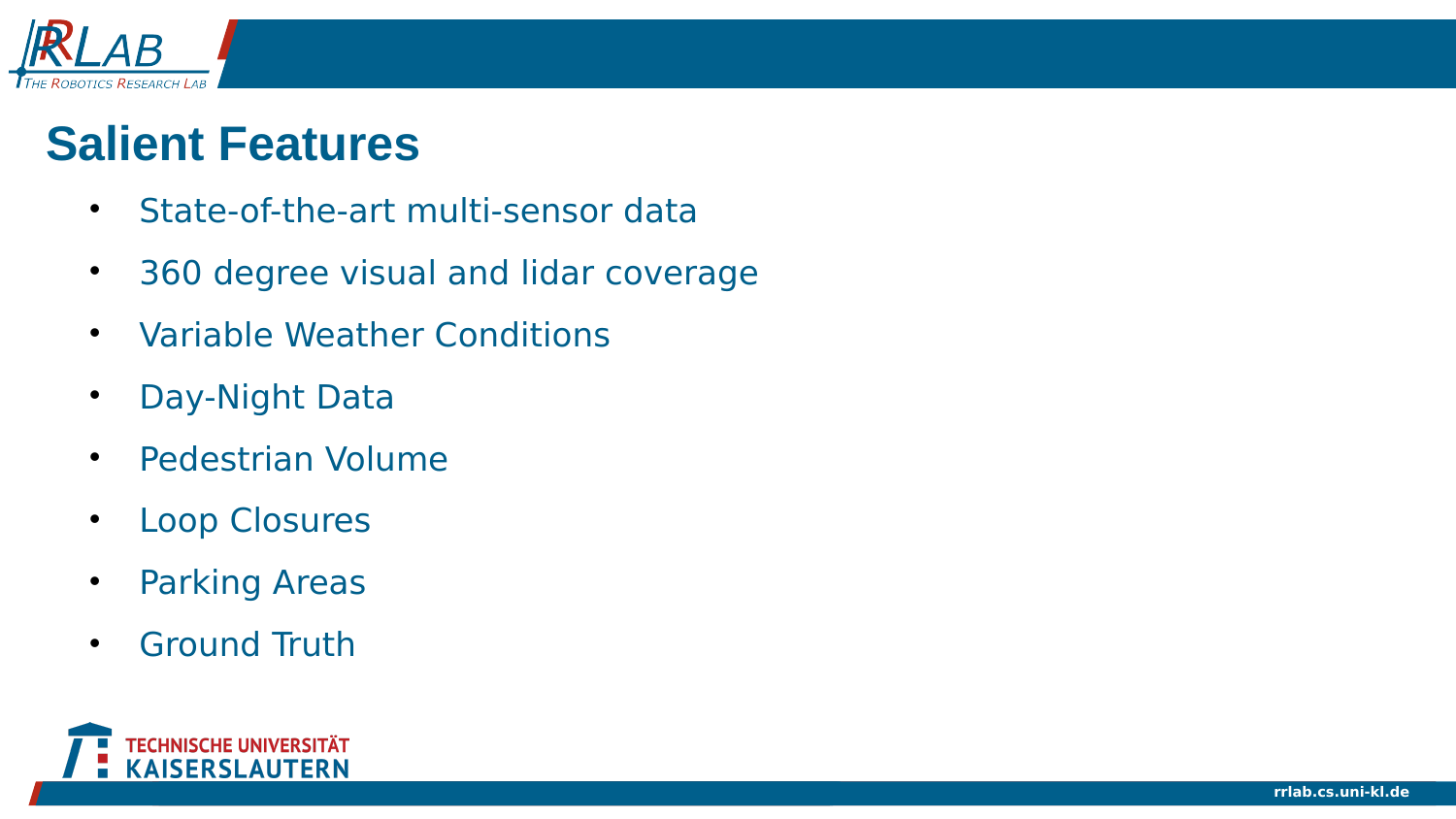

Salient Features
State-of-the-art multi-sensor data
360 degree visual and lidar coverage
Variable Weather Conditions
Day-Night Data
Pedestrian Volume
Loop Closures
Parking Areas
Ground Truth